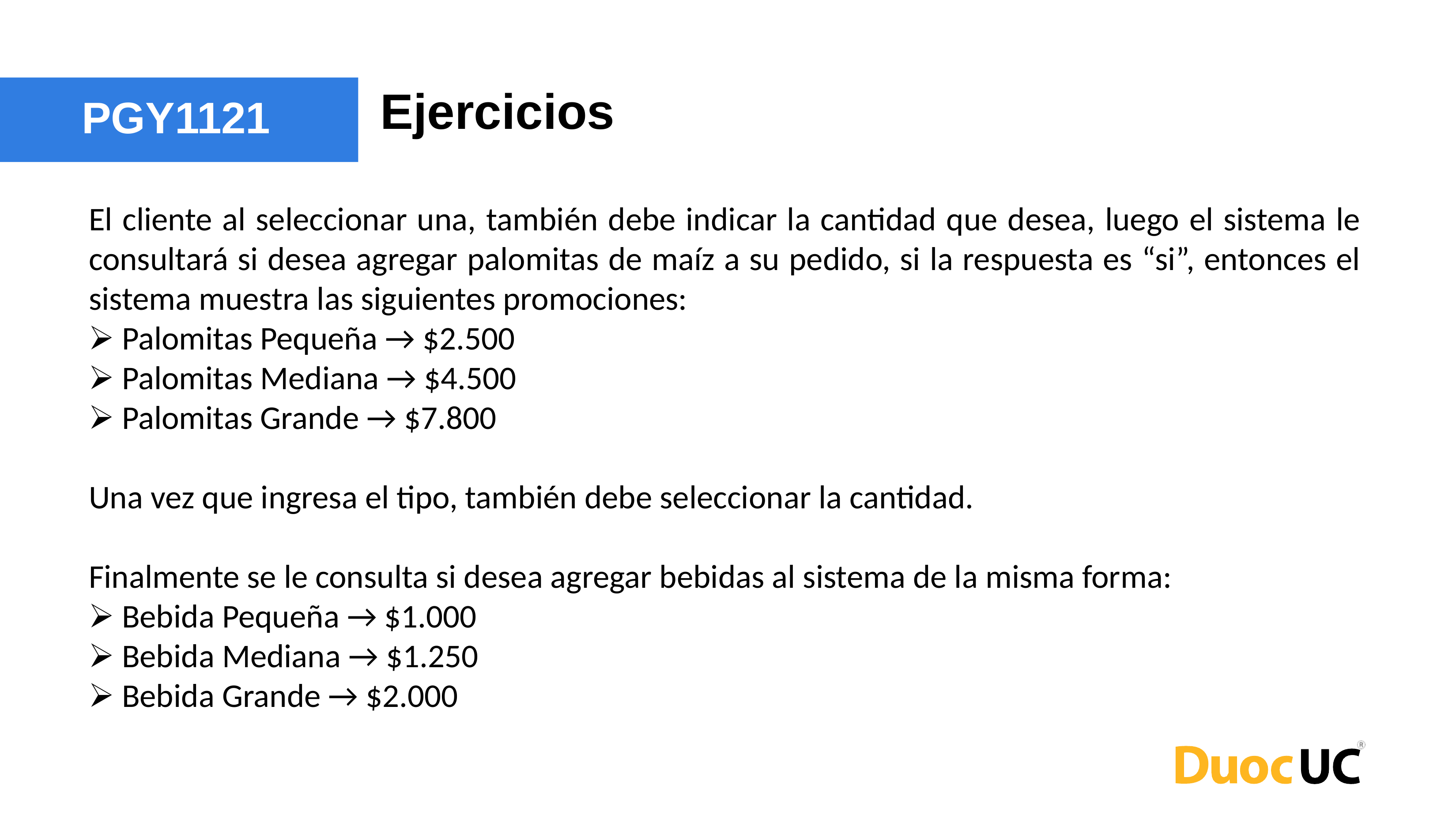

Ejercicios
PGY1121
El cliente al seleccionar una, también debe indicar la cantidad que desea, luego el sistema le consultará si desea agregar palomitas de maíz a su pedido, si la respuesta es “si”, entonces el sistema muestra las siguientes promociones:
⮚ Palomitas Pequeña → $2.500
⮚ Palomitas Mediana → $4.500
⮚ Palomitas Grande → $7.800

Una vez que ingresa el tipo, también debe seleccionar la cantidad.

Finalmente se le consulta si desea agregar bebidas al sistema de la misma forma:
⮚ Bebida Pequeña → $1.000
⮚ Bebida Mediana → $1.250
⮚ Bebida Grande → $2.000